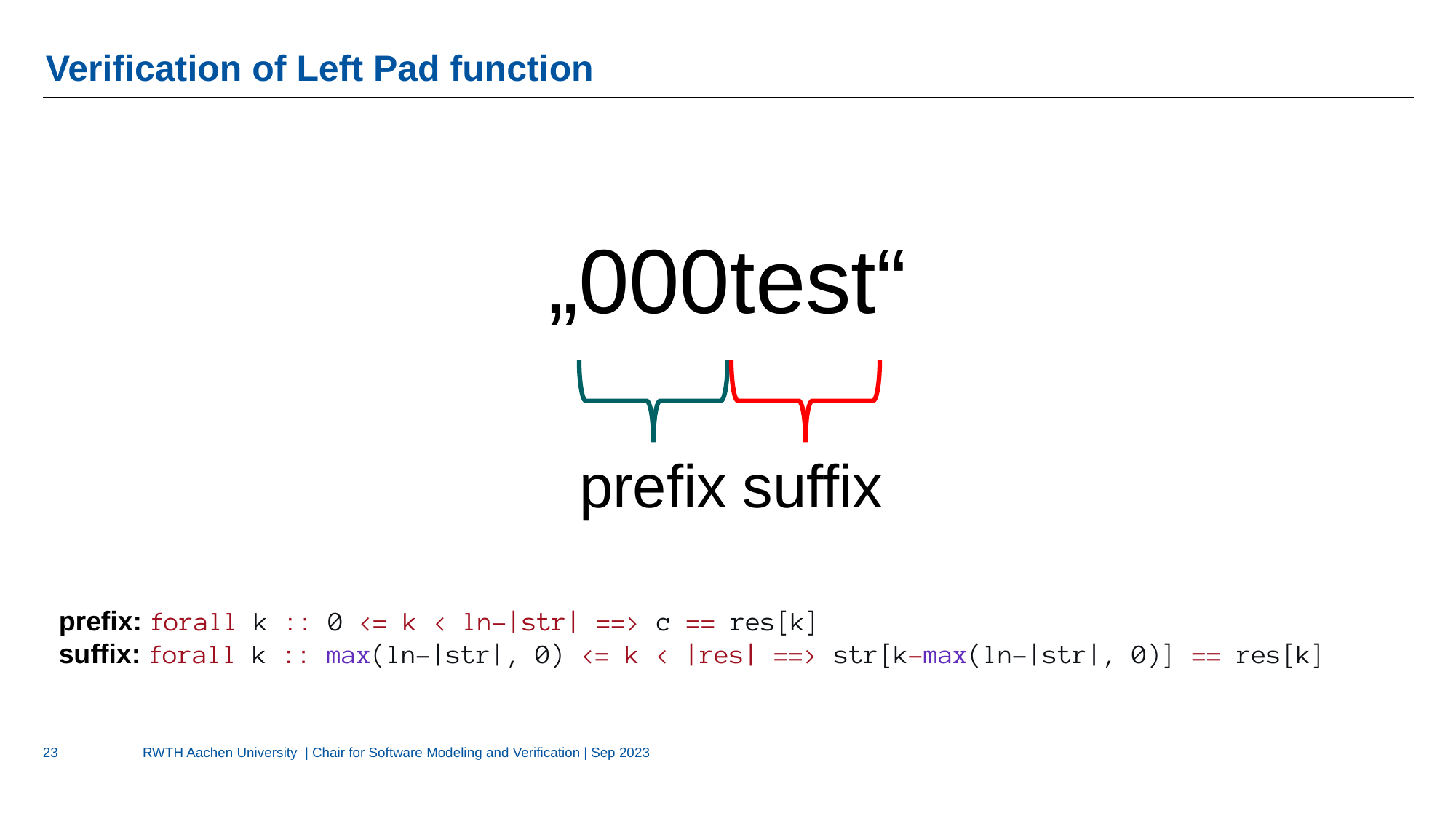

# Verification of Left Pad function
„000test“

suffix
prefix
prefix: forall k :: 0 <= k < ln-|str| ==> c == res[k]
suffix: forall k :: max(ln-|str|, 0) <= k < |res| ==> str[k-max(ln-|str|, 0)] == res[k]